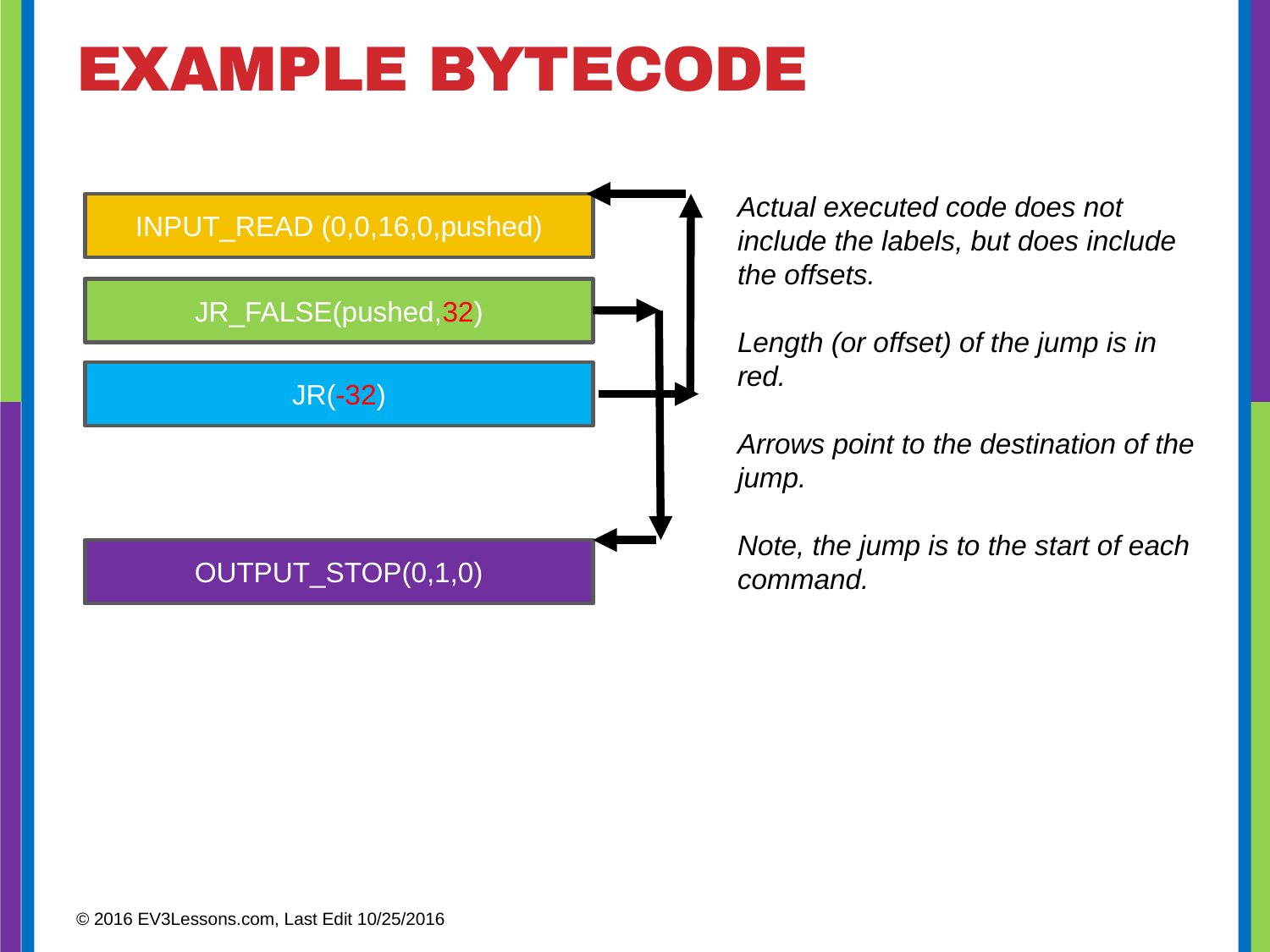

# Example BYTECODE
Actual executed code does not include the labels, but does include the offsets.

Length (or offset) of the jump is in red.

Arrows point to the destination of the jump.

Note, the jump is to the start of each command.
INPUT_READ (0,0,16,0,pushed)
JR_FALSE(pushed,32)
JR(-32)
OUTPUT_STOP(0,1,0)
© 2016 EV3Lessons.com, Last Edit 10/25/2016